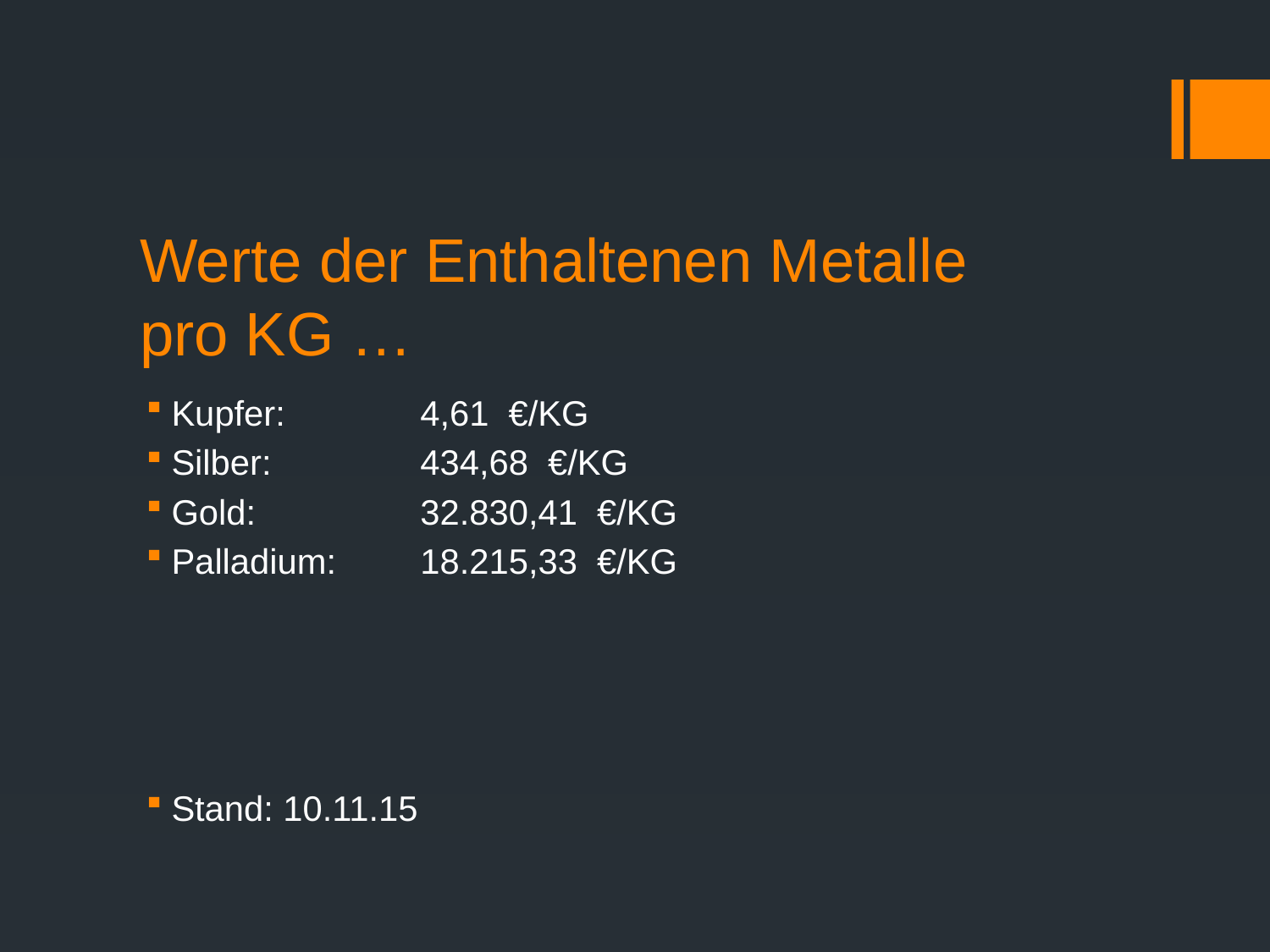

# Werte der Enthaltenen Metalle pro KG …
Kupfer:	4,61  €/KG
Silber:	434,68  €/KG
Gold:	32.830,41  €/KG
Palladium:	18.215,33  €/KG

Stand: 10.11.15